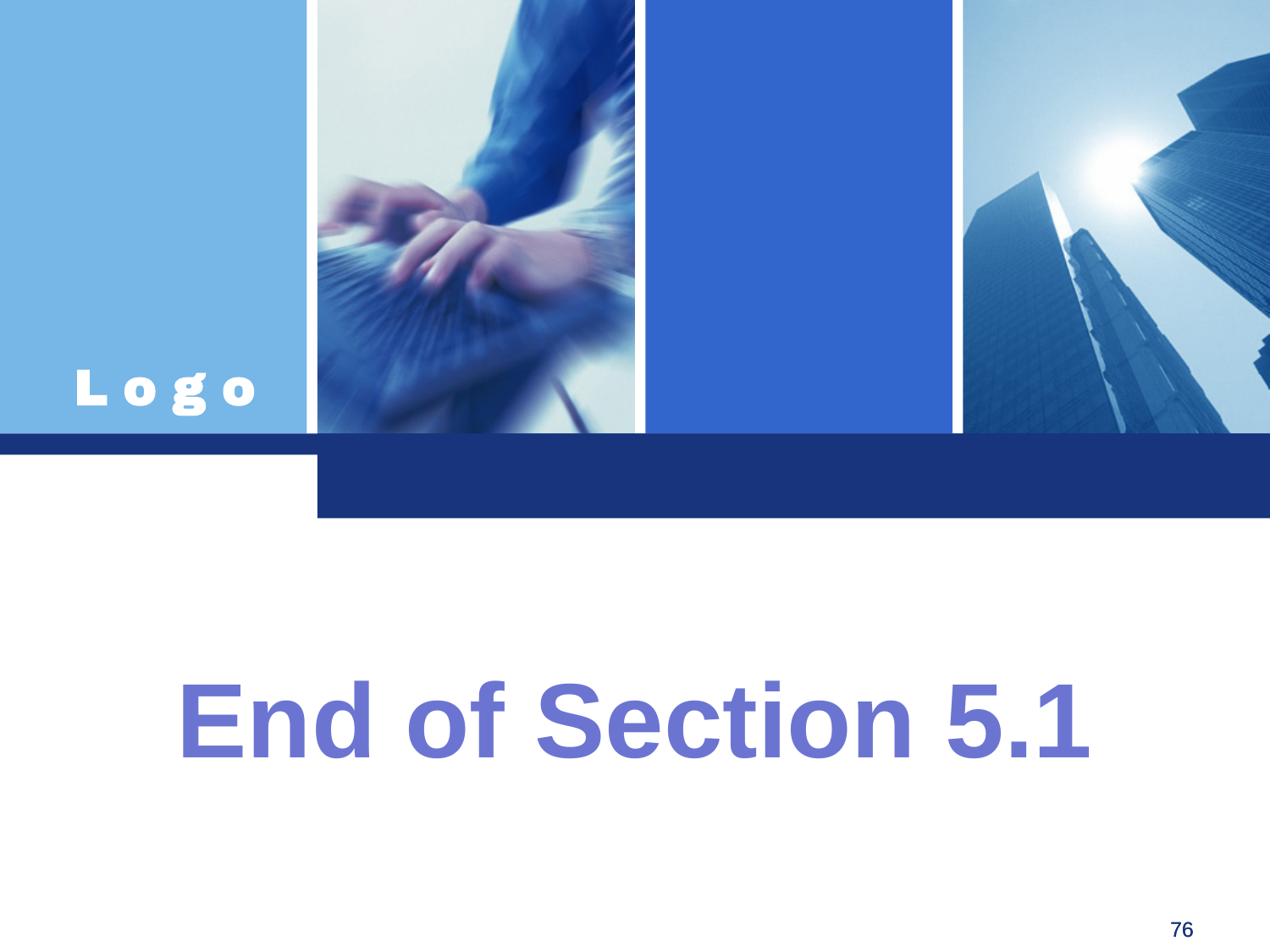

End of Section 5.1
Click to edit company slogan .
76
76